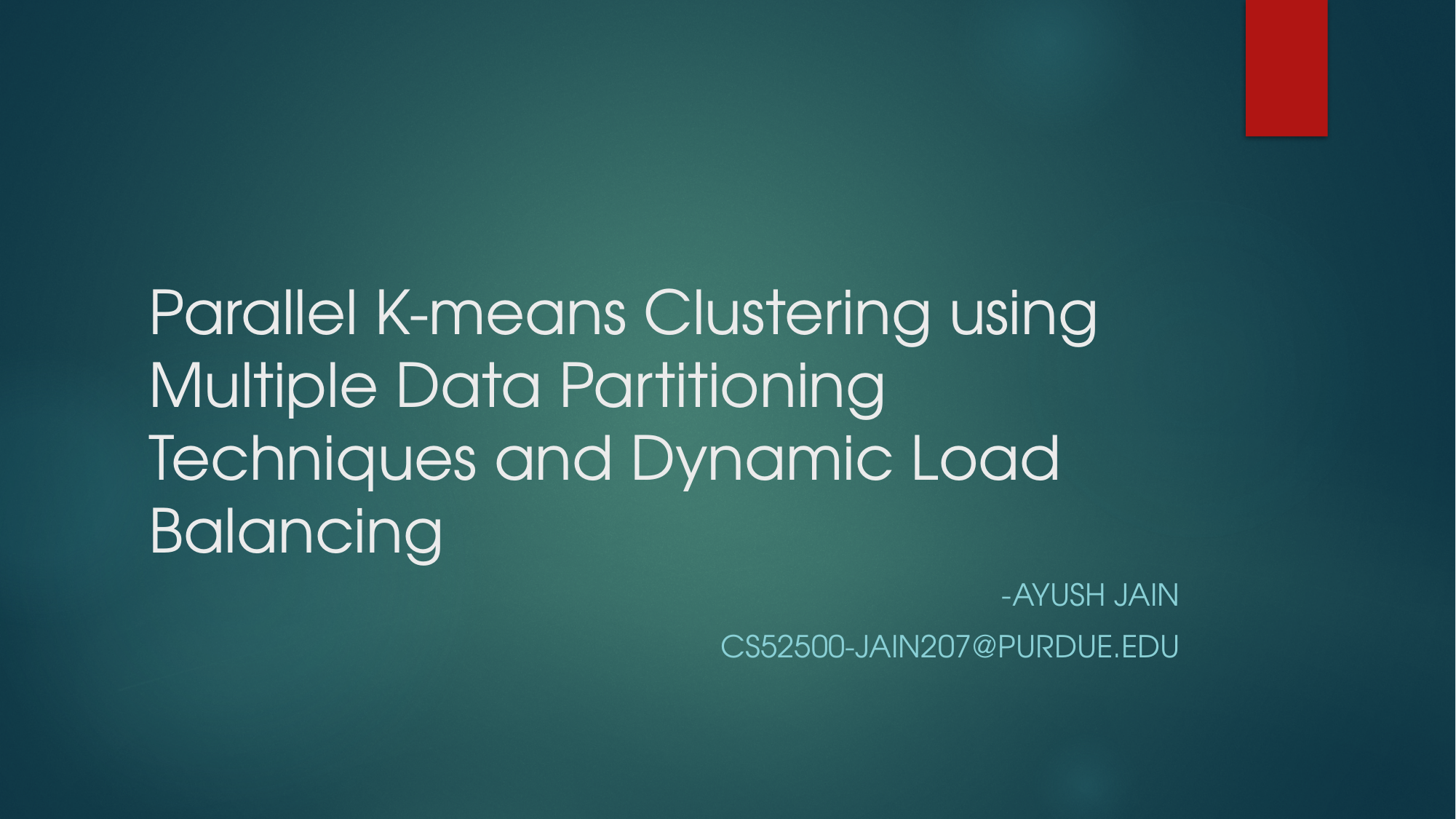

# Parallel K-means Clustering using Multiple Data Partitioning Techniques and Dynamic Load Balancing
-AYUSH JAIN
CS52500-jain207@purdue.edu